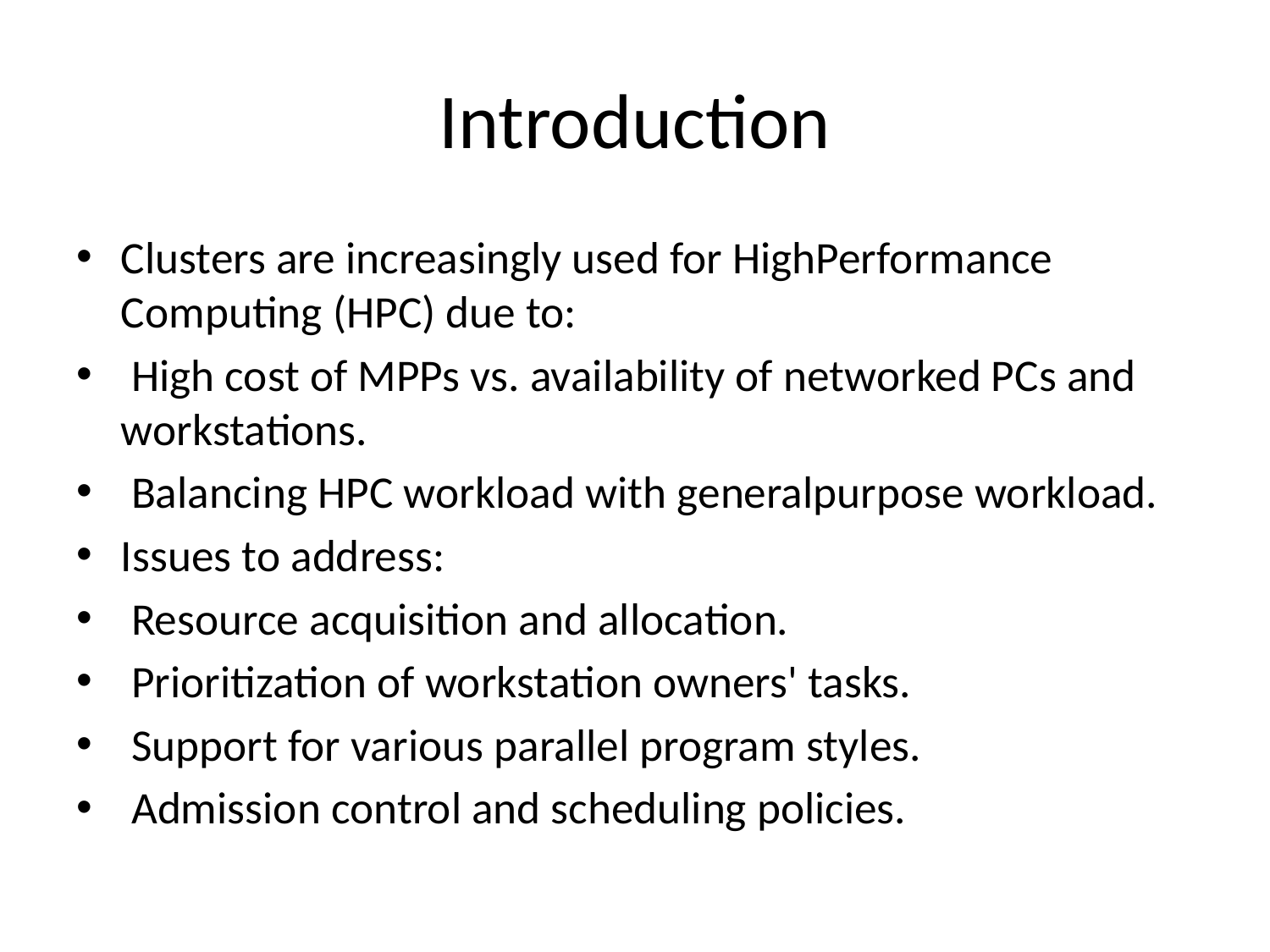

# Introduction
Clusters are increasingly used for HighPerformance Computing (HPC) due to:
 High cost of MPPs vs. availability of networked PCs and workstations.
 Balancing HPC workload with generalpurpose workload.
Issues to address:
 Resource acquisition and allocation.
 Prioritization of workstation owners' tasks.
 Support for various parallel program styles.
 Admission control and scheduling policies.